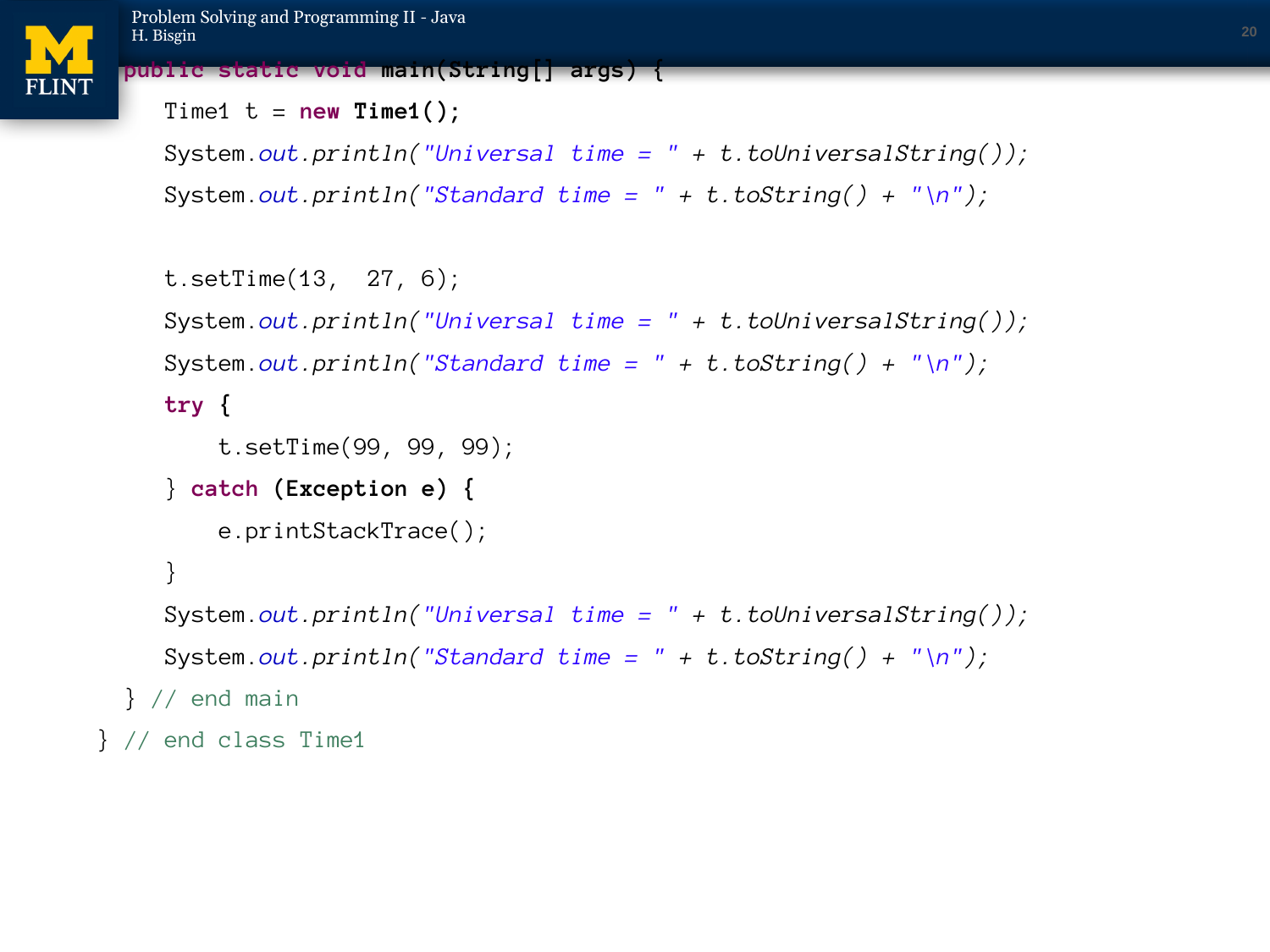

20
  public static void main(String[] args) {
     Time1 t = new Time1();
     System.out.println("Universal time = " + t.toUniversalString());
     System.out.println("Standard time = " + t.toString() + "\n");

     t.setTime(13,  27, 6);
     System.out.println("Universal time = " + t.toUniversalString());
     System.out.println("Standard time = " + t.toString() + "\n");
     try {
         t.setTime(99, 99, 99);
     } catch (Exception e) {
         e.printStackTrace();
     }
     System.out.println("Universal time = " + t.toUniversalString());
     System.out.println("Standard time = " + t.toString() + "\n");
  } // end main
} // end class Time1